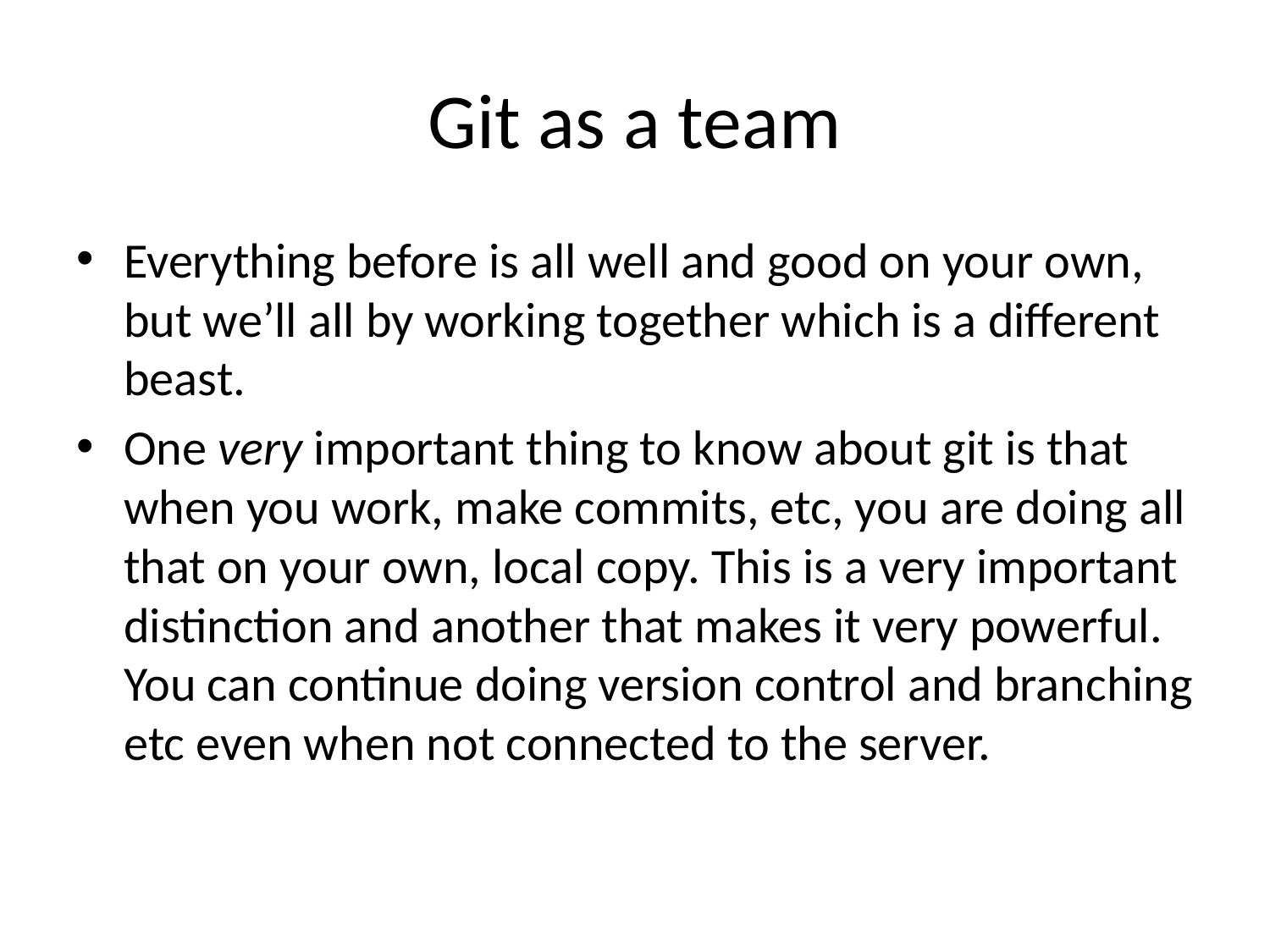

# Git as a team
Everything before is all well and good on your own, but we’ll all by working together which is a different beast.
One very important thing to know about git is that when you work, make commits, etc, you are doing all that on your own, local copy. This is a very important distinction and another that makes it very powerful. You can continue doing version control and branching etc even when not connected to the server.